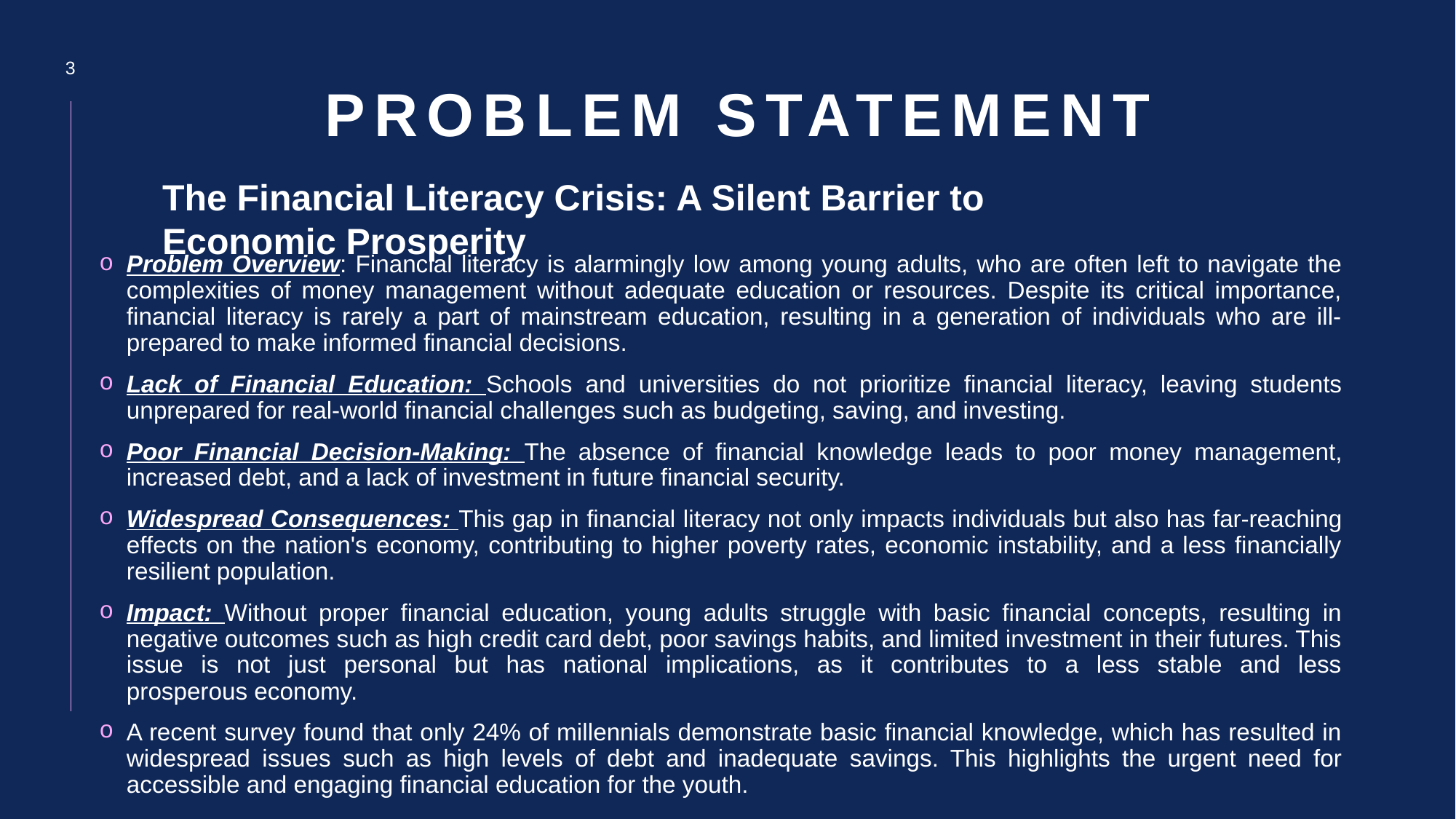

# Problem statement
3
The Financial Literacy Crisis: A Silent Barrier to Economic Prosperity
Problem Overview: Financial literacy is alarmingly low among young adults, who are often left to navigate the complexities of money management without adequate education or resources. Despite its critical importance, financial literacy is rarely a part of mainstream education, resulting in a generation of individuals who are ill-prepared to make informed financial decisions.
Lack of Financial Education: Schools and universities do not prioritize financial literacy, leaving students unprepared for real-world financial challenges such as budgeting, saving, and investing.
Poor Financial Decision-Making: The absence of financial knowledge leads to poor money management, increased debt, and a lack of investment in future financial security.
Widespread Consequences: This gap in financial literacy not only impacts individuals but also has far-reaching effects on the nation's economy, contributing to higher poverty rates, economic instability, and a less financially resilient population.
Impact: Without proper financial education, young adults struggle with basic financial concepts, resulting in negative outcomes such as high credit card debt, poor savings habits, and limited investment in their futures. This issue is not just personal but has national implications, as it contributes to a less stable and less prosperous economy.
A recent survey found that only 24% of millennials demonstrate basic financial knowledge, which has resulted in widespread issues such as high levels of debt and inadequate savings. This highlights the urgent need for accessible and engaging financial education for the youth.